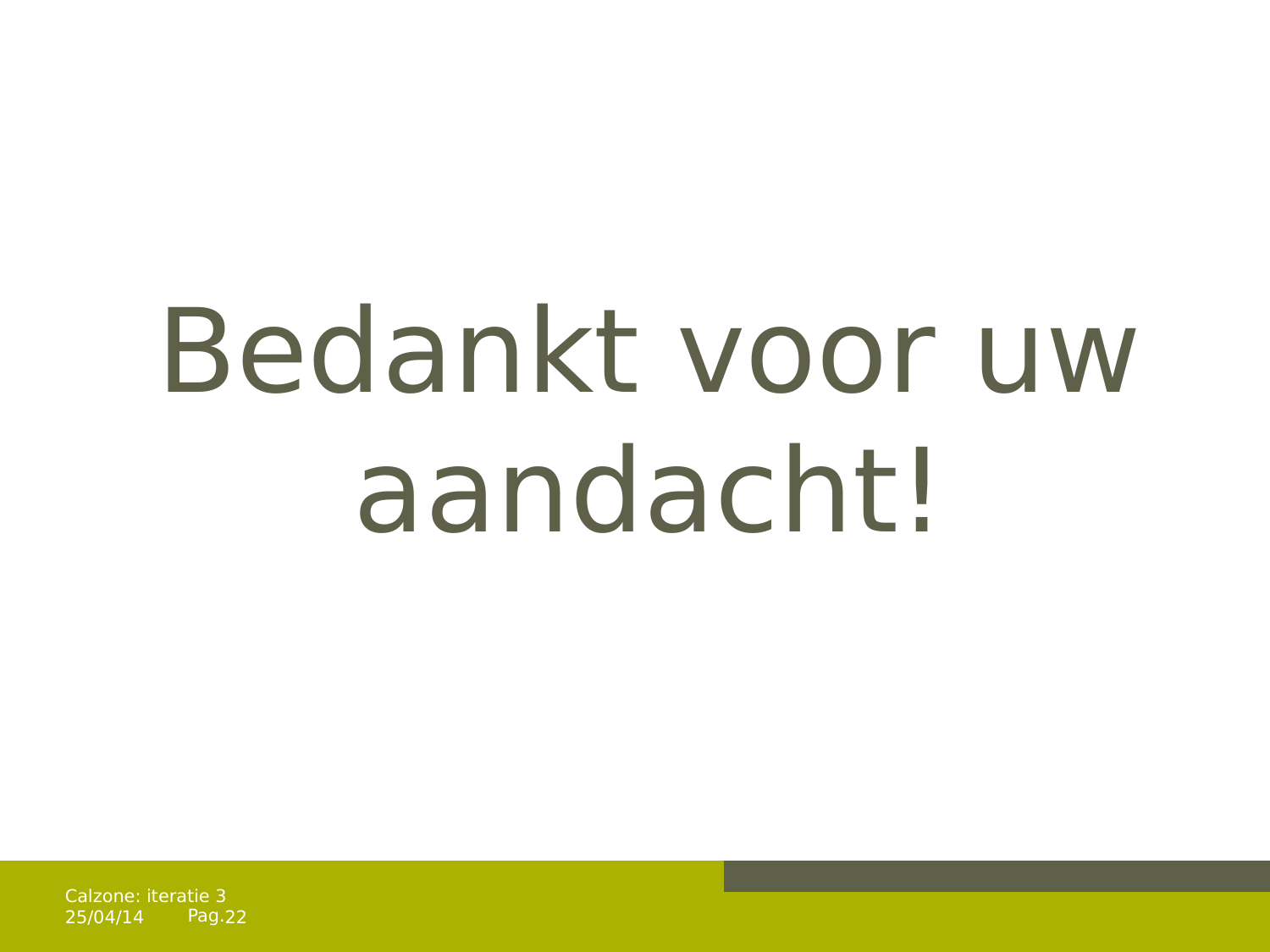

#
Bedankt voor uw aandacht!
Calzone: iteratie 3
25/04/14
22